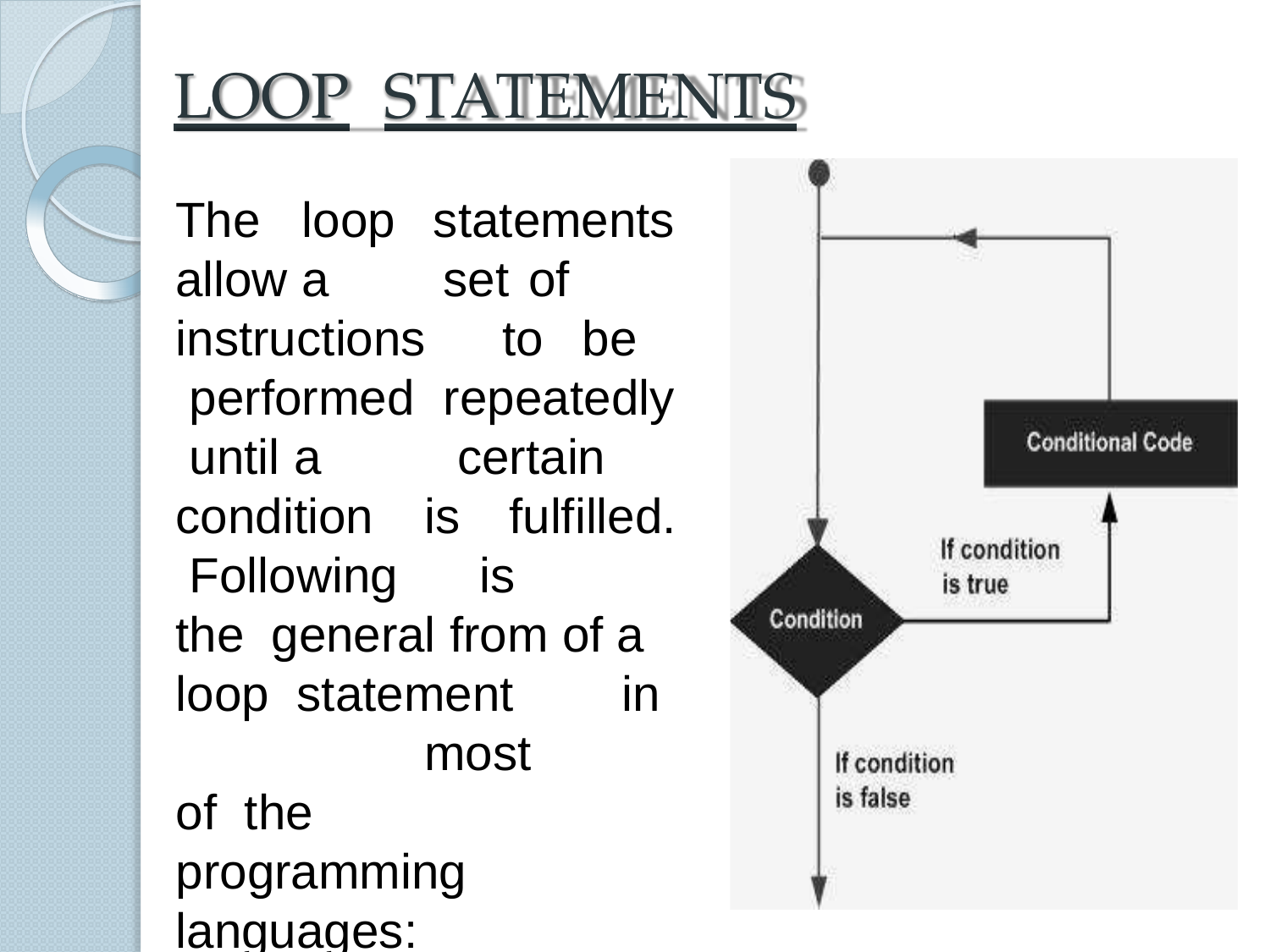

# LOOP	STATEMENTS

The	loop  allow a  instructions  performed  until a
statements  set of
to be  repeatedly  certain
condition	is			fulfilled.  Following		is	the  general from of a loop  statement	 in		most		of  the	programming  languages: